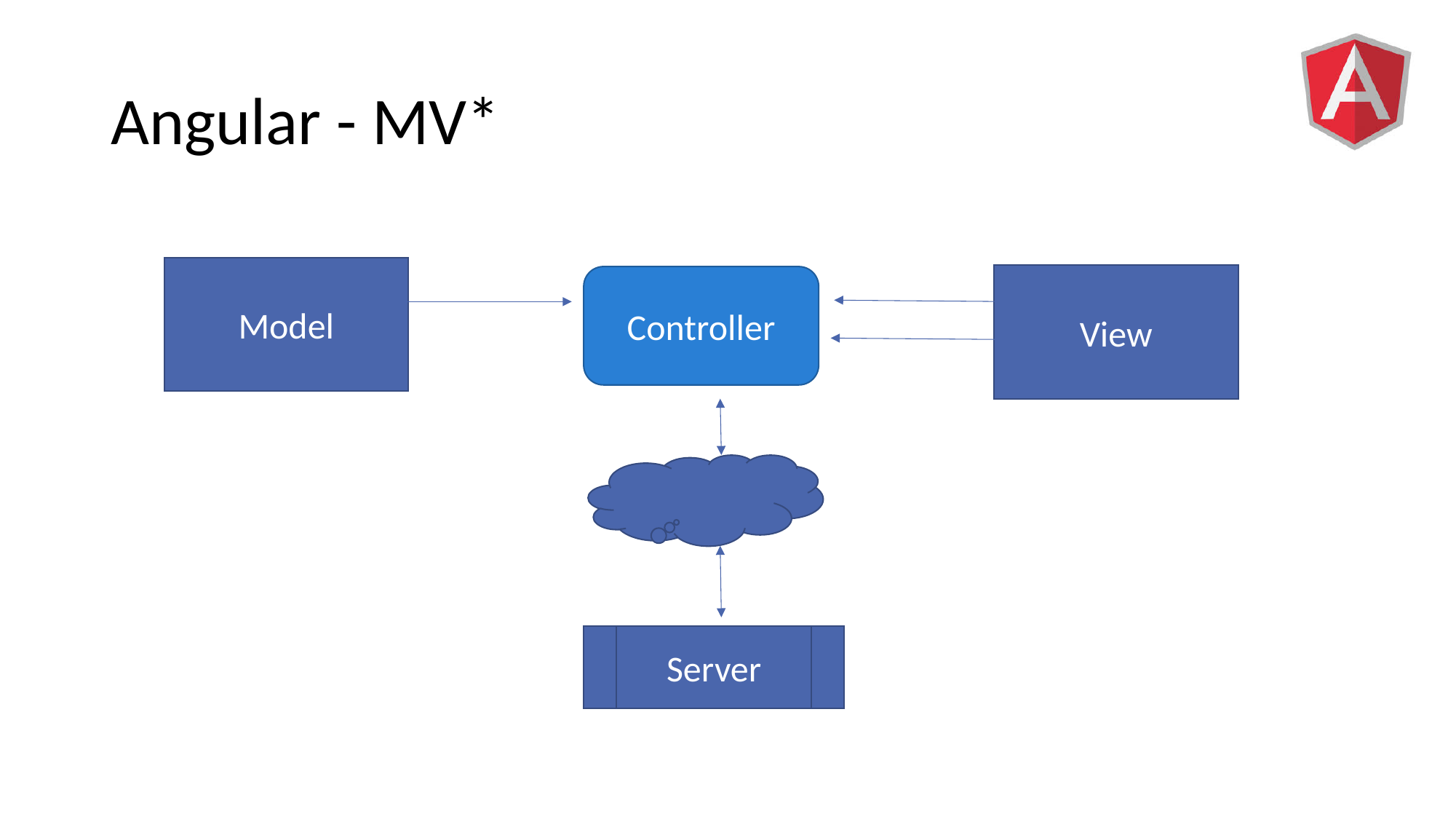

# Angular - MV*
Model
View
Controller

Server